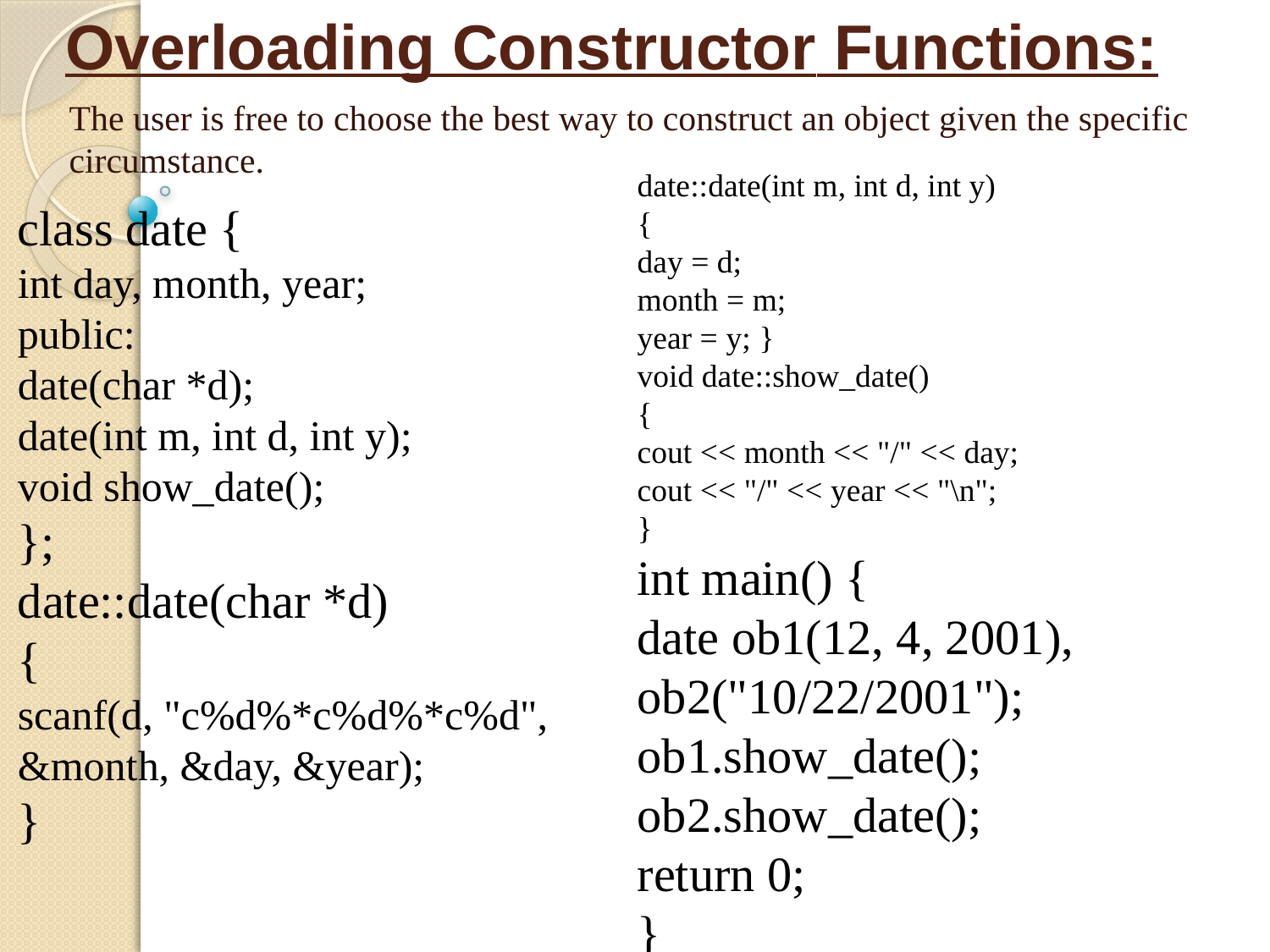

# Overloading Constructor Functions:
The user is free to choose the best way to construct an object given the specific circumstance.
date::date(int m, int d, int y)
{
day = d;
month = m;
year = y; }
void date::show_date()
{
cout << month << "/" << day;
cout << "/" << year << "\n";
}
int main() {
date ob1(12, 4, 2001), ob2("10/22/2001");
ob1.show_date();
ob2.show_date();
return 0;
}
class date {
int day, month, year;
public:
date(char *d);
date(int m, int d, int y);
void show_date();
};
date::date(char *d)
{
scanf(d, "c%d%*c%d%*c%d", &month, &day, &year);
}